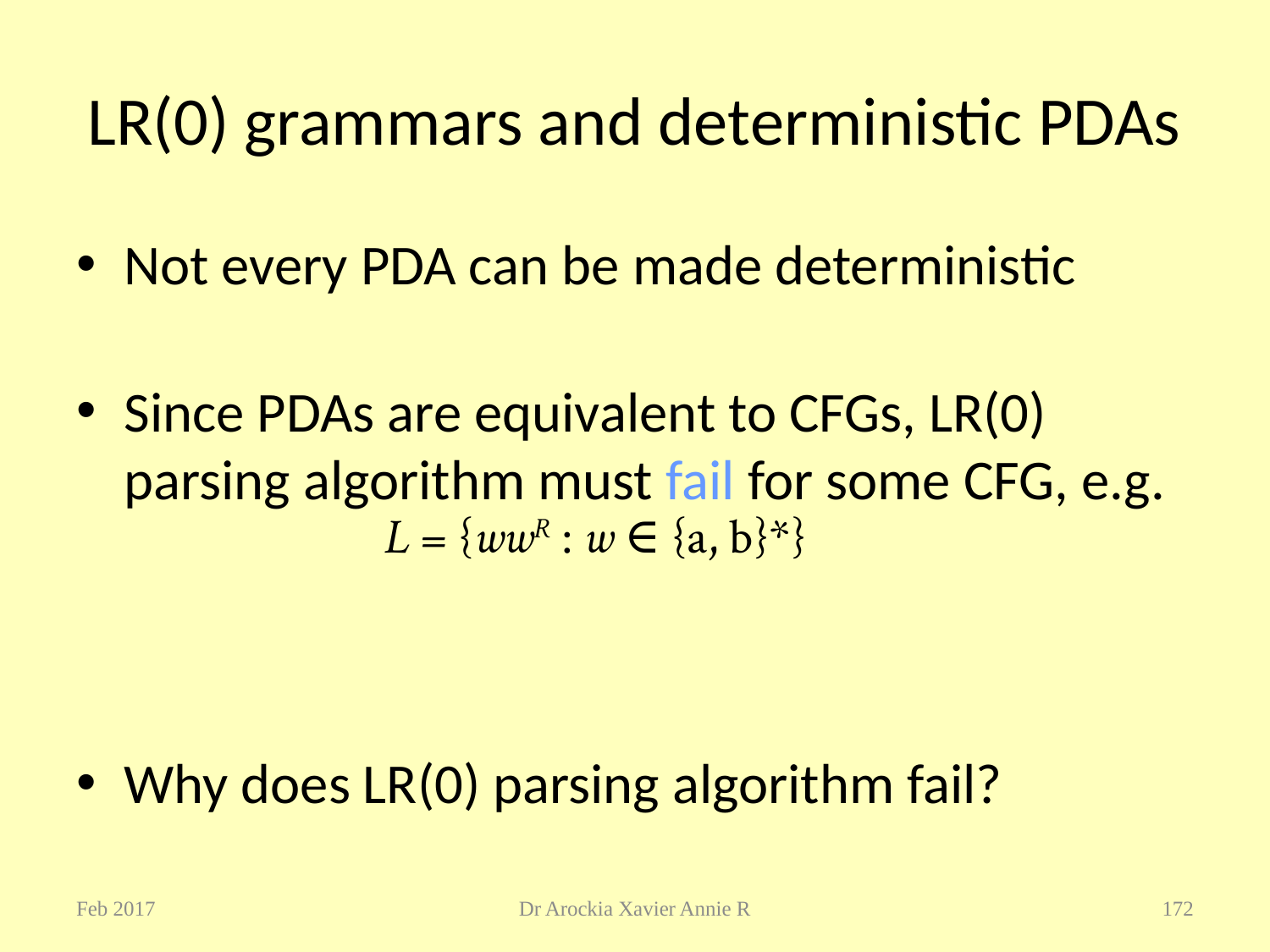

# LR(0) grammars and deterministic PDAs
Not every PDA can be made deterministic
Since PDAs are equivalent to CFGs, LR(0) parsing algorithm must fail for some CFG, e.g.

Why does LR(0) parsing algorithm fail?
L = {wwR : w ∈ {a, b}*}
Feb 2017
Dr Arockia Xavier Annie R
172